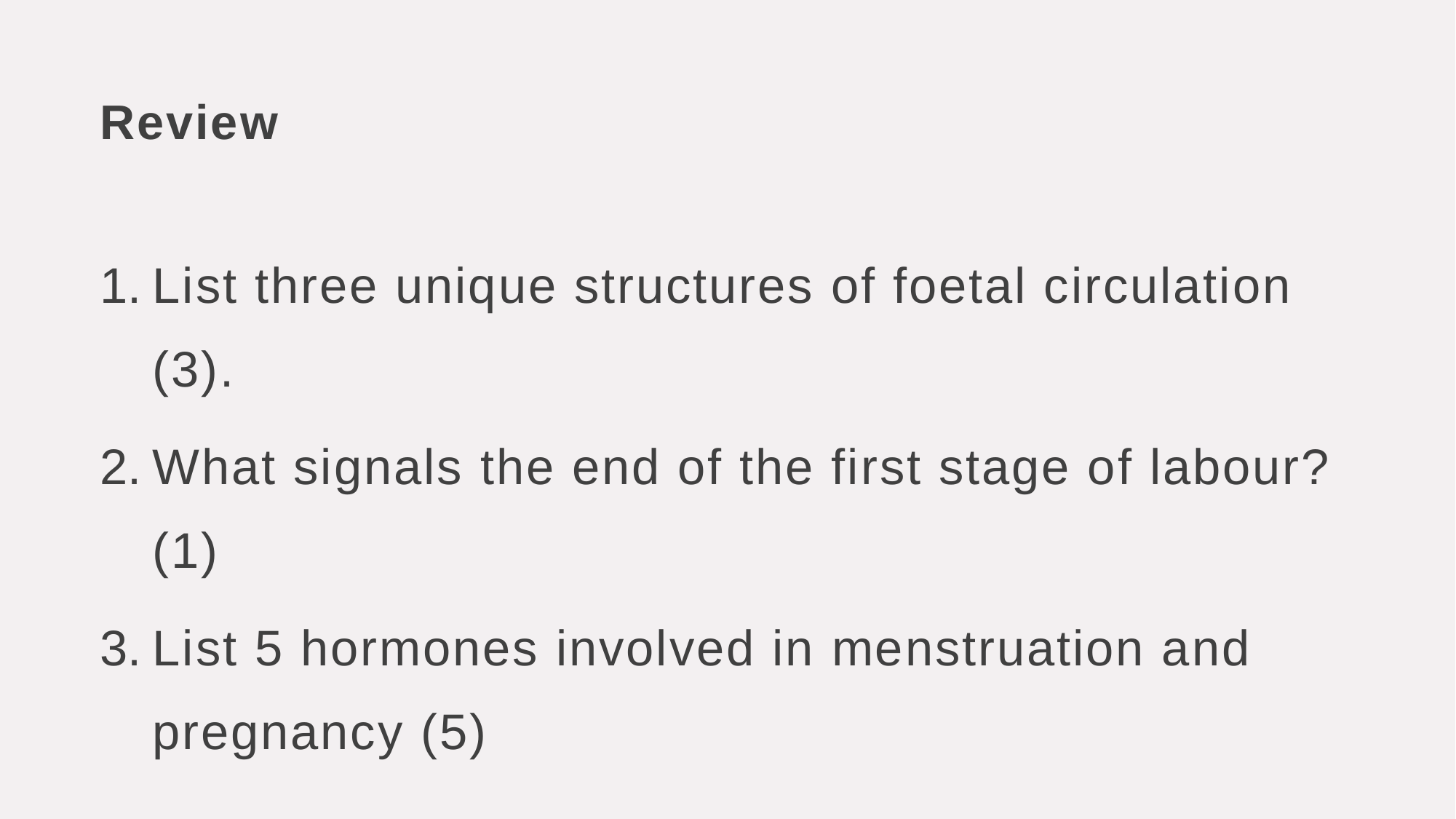

# Review

List three unique structures of foetal circulation (3).
What signals the end of the first stage of labour? (1)
List 5 hormones involved in menstruation and pregnancy (5)